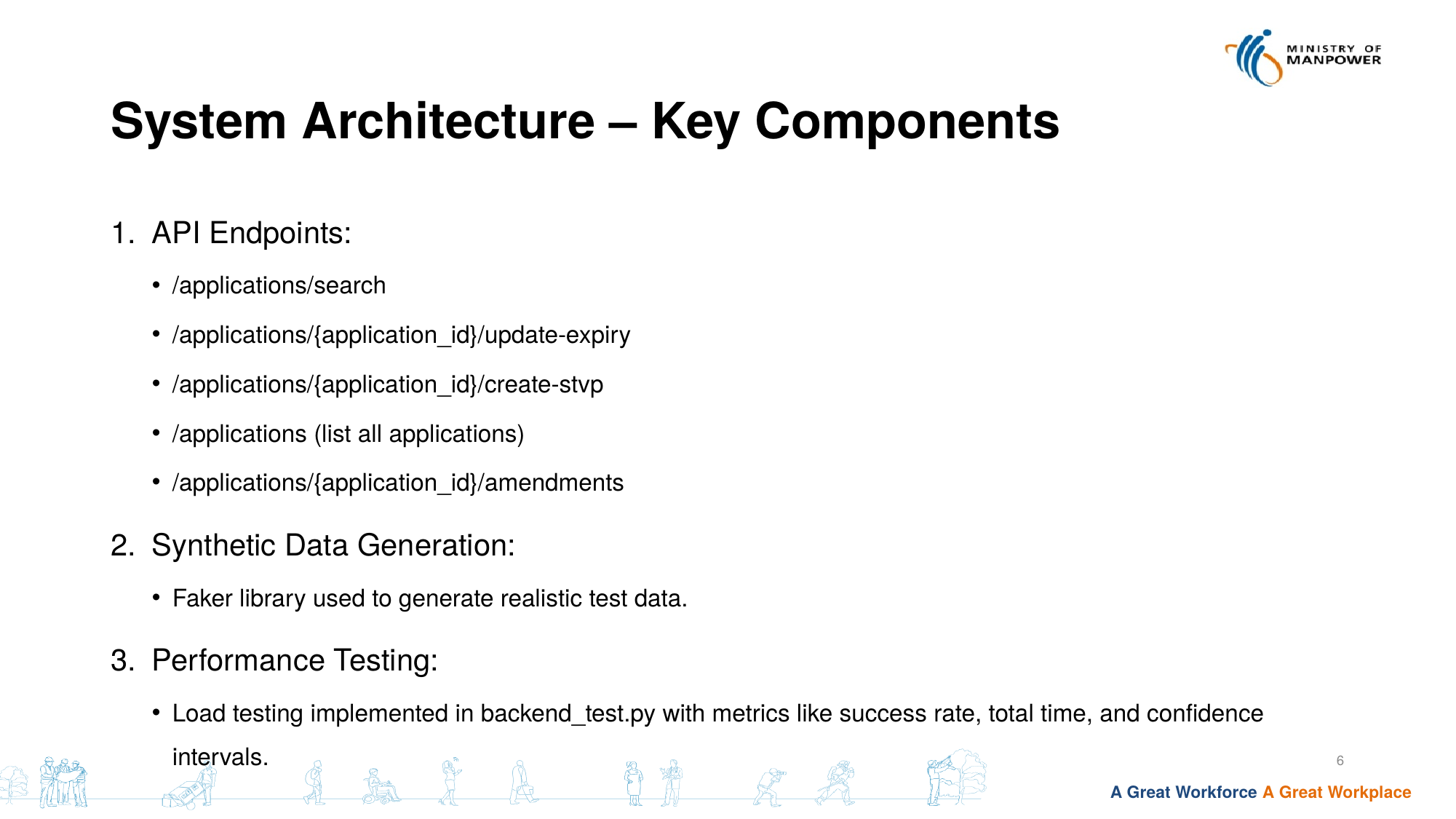

# System Architecture – Key Components
API Endpoints:
/applications/search
/applications/{application_id}/update-expiry
/applications/{application_id}/create-stvp
/applications (list all applications)
/applications/{application_id}/amendments
Synthetic Data Generation:
Faker library used to generate realistic test data.
Performance Testing:
Load testing implemented in backend_test.py with metrics like success rate, total time, and confidence intervals.
6